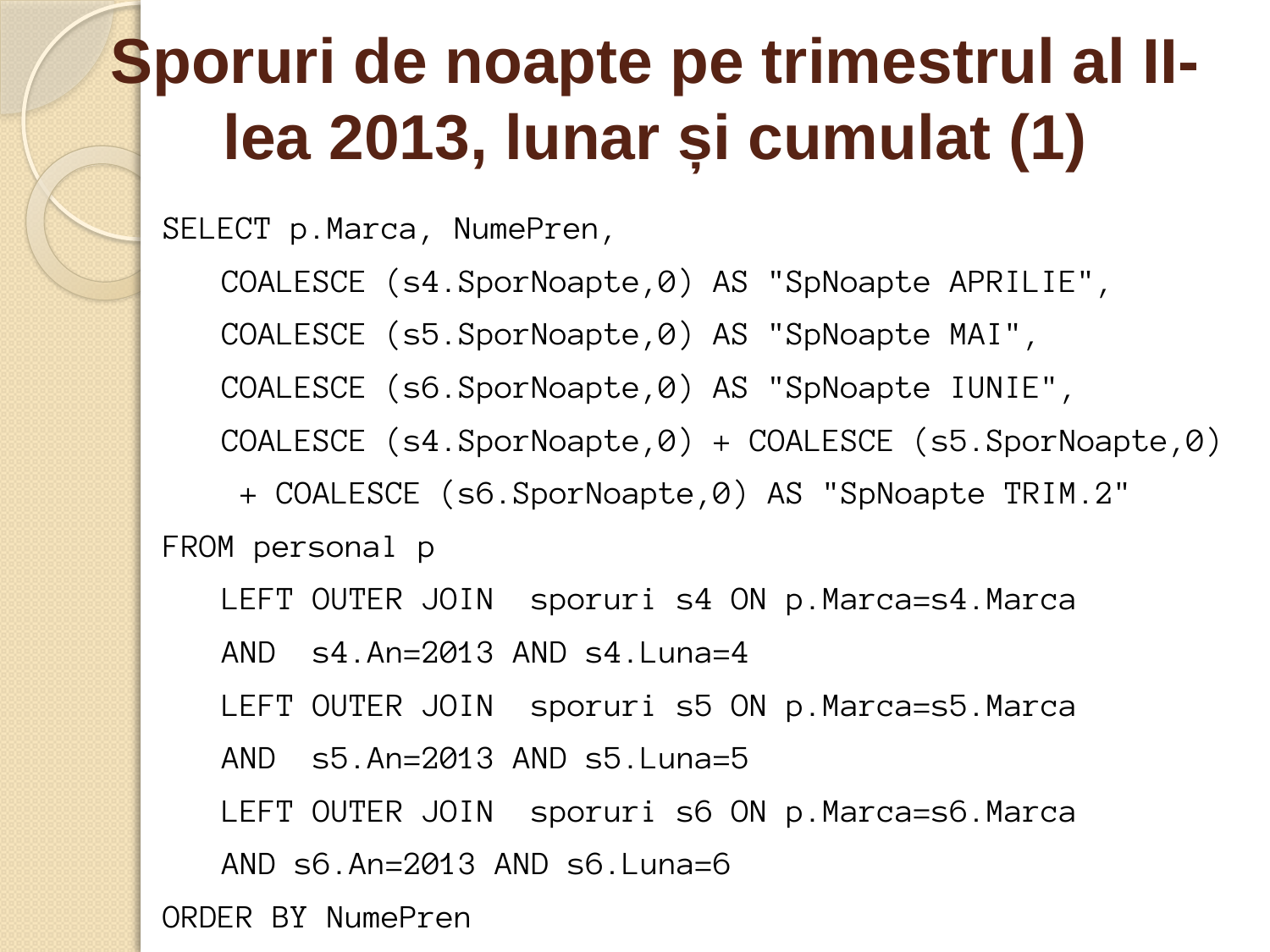

Sporuri de noapte pe trimestrul al II-lea 2013, lunar și cumulat (1)
SELECT p.Marca, NumePren,
	COALESCE (s4.SporNoapte,0) AS "SpNoapte APRILIE",
	COALESCE (s5.SporNoapte,0) AS "SpNoapte MAI",
	COALESCE (s6.SporNoapte,0) AS "SpNoapte IUNIE",
	COALESCE (s4.SporNoapte,0) + COALESCE (s5.SporNoapte,0)
	 + COALESCE (s6.SporNoapte,0) AS "SpNoapte TRIM.2"
FROM personal p
	LEFT OUTER JOIN  sporuri s4 ON p.Marca=s4.Marca
		AND  s4.An=2013 AND s4.Luna=4
	LEFT OUTER JOIN  sporuri s5 ON p.Marca=s5.Marca
		AND  s5.An=2013 AND s5.Luna=5
	LEFT OUTER JOIN  sporuri s6 ON p.Marca=s6.Marca
		AND s6.An=2013 AND s6.Luna=6
ORDER BY NumePren